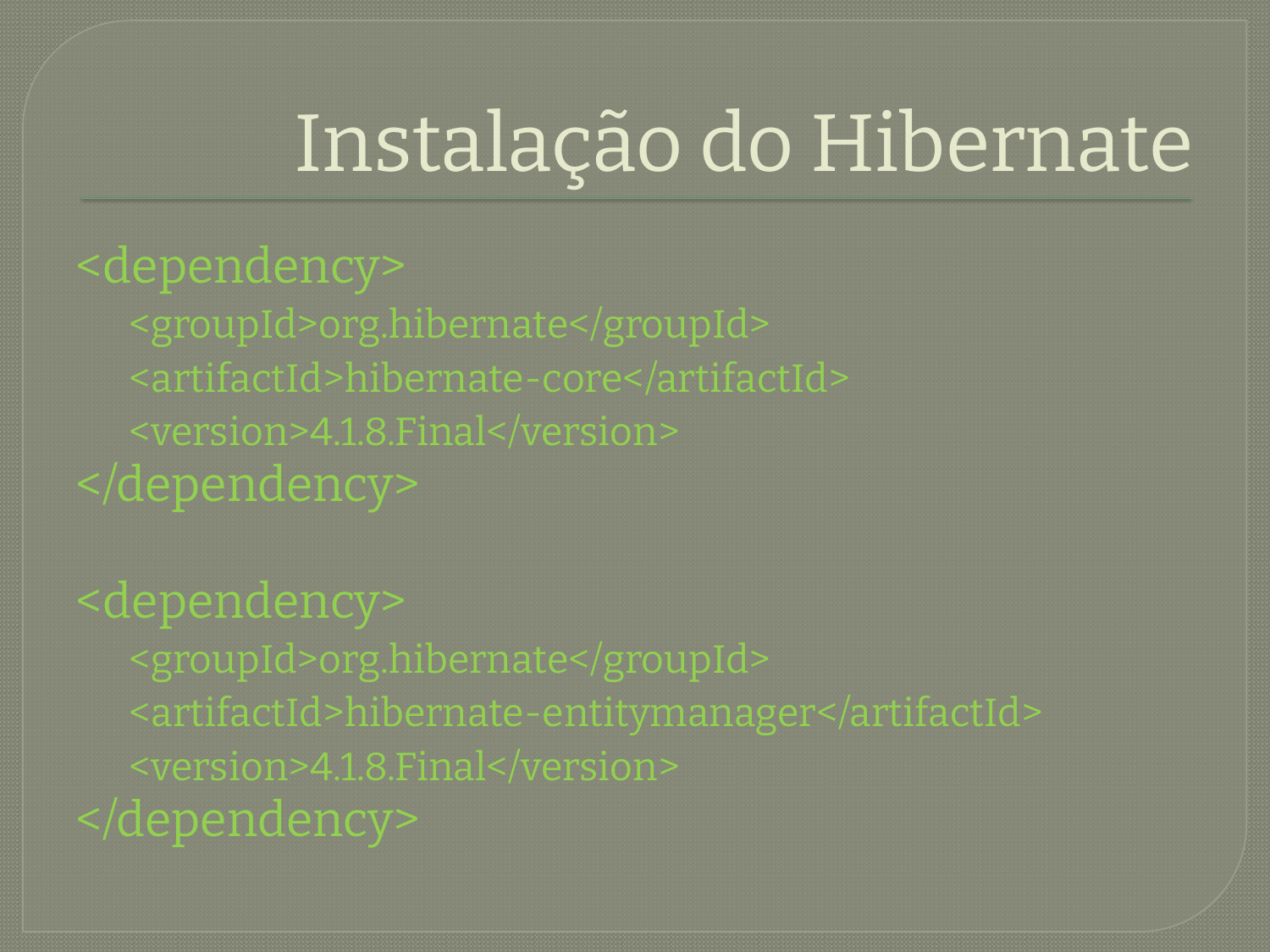

# Instalação do Hibernate
<dependency>
<groupId>org.hibernate</groupId>
<artifactId>hibernate-core</artifactId>
<version>4.1.8.Final</version>
</dependency>

<dependency>
<groupId>org.hibernate</groupId>
<artifactId>hibernate-entitymanager</artifactId>
<version>4.1.8.Final</version>
</dependency>